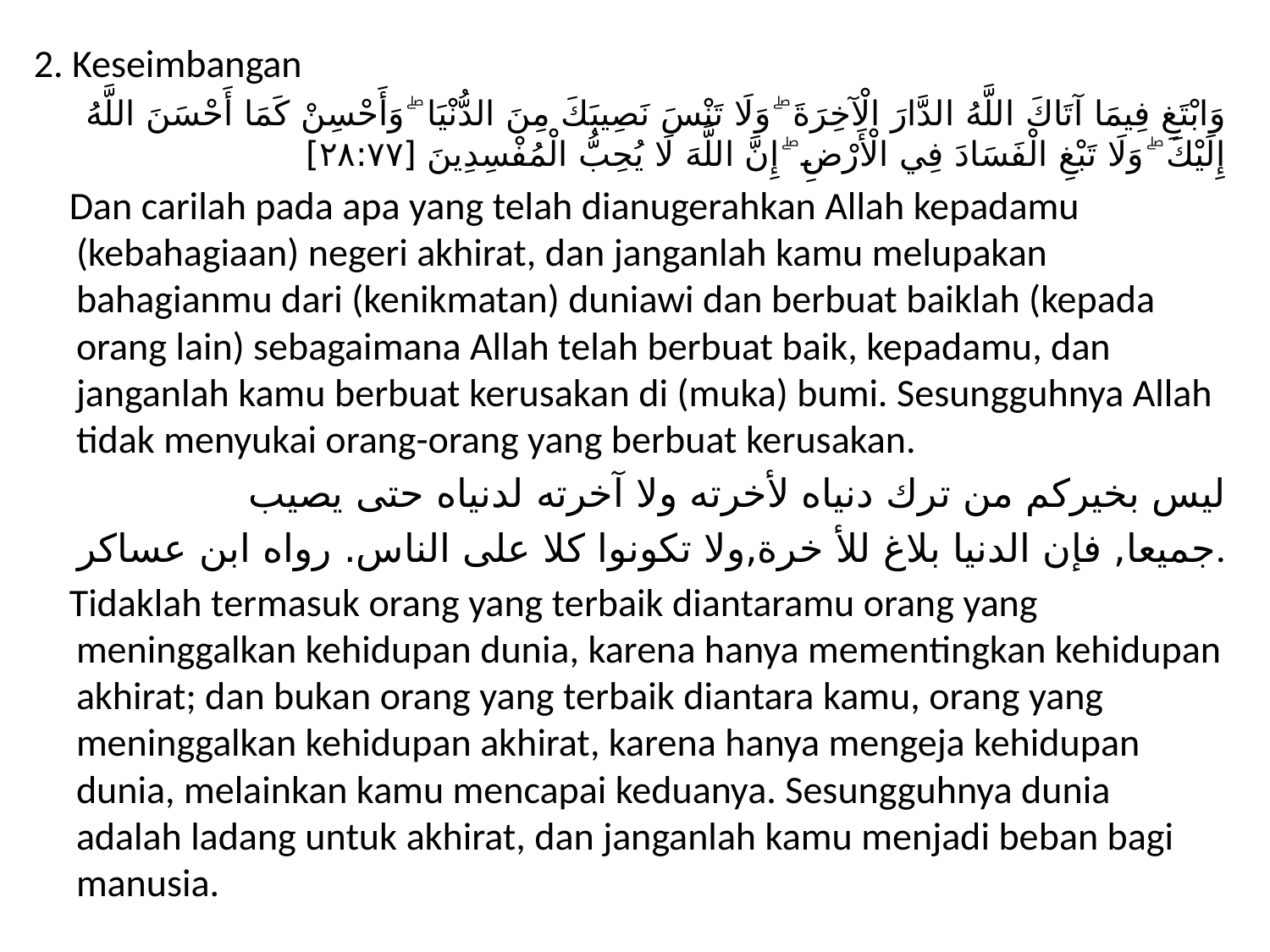

#
2. Keseimbangan
وَابْتَغِ فِيمَا آتَاكَ اللَّهُ الدَّارَ الْآخِرَةَ ۖ وَلَا تَنْسَ نَصِيبَكَ مِنَ الدُّنْيَا ۖ وَأَحْسِنْ كَمَا أَحْسَنَ اللَّهُ إِلَيْكَ ۖ وَلَا تَبْغِ الْفَسَادَ فِي الْأَرْضِ ۖ إِنَّ اللَّهَ لَا يُحِبُّ الْمُفْسِدِينَ [٢٨:٧٧]
    Dan carilah pada apa yang telah dianugerahkan Allah kepadamu (kebahagiaan) negeri akhirat, dan janganlah kamu melupakan bahagianmu dari (kenikmatan) duniawi dan berbuat baiklah (kepada orang lain) sebagaimana Allah telah berbuat baik, kepadamu, dan janganlah kamu berbuat kerusakan di (muka) bumi. Sesungguhnya Allah tidak menyukai orang-orang yang berbuat kerusakan.
ليس بخيركم من ترك دنياه لأخرته ولا آخرته لدنياه حتى يصيب
جميعا, فإن الدنيا بلاغ للأ خرة,ولا تكونوا كلا على الناس. رواه ابن عساكر.
    Tidaklah termasuk orang yang terbaik diantaramu orang yang meninggalkan kehidupan dunia, karena hanya mementingkan kehidupan akhirat; dan bukan orang yang terbaik diantara kamu, orang yang meninggalkan kehidupan akhirat, karena hanya mengeja kehidupan  dunia, melainkan kamu mencapai keduanya. Sesungguhnya dunia adalah ladang untuk akhirat, dan janganlah kamu menjadi beban bagi manusia.